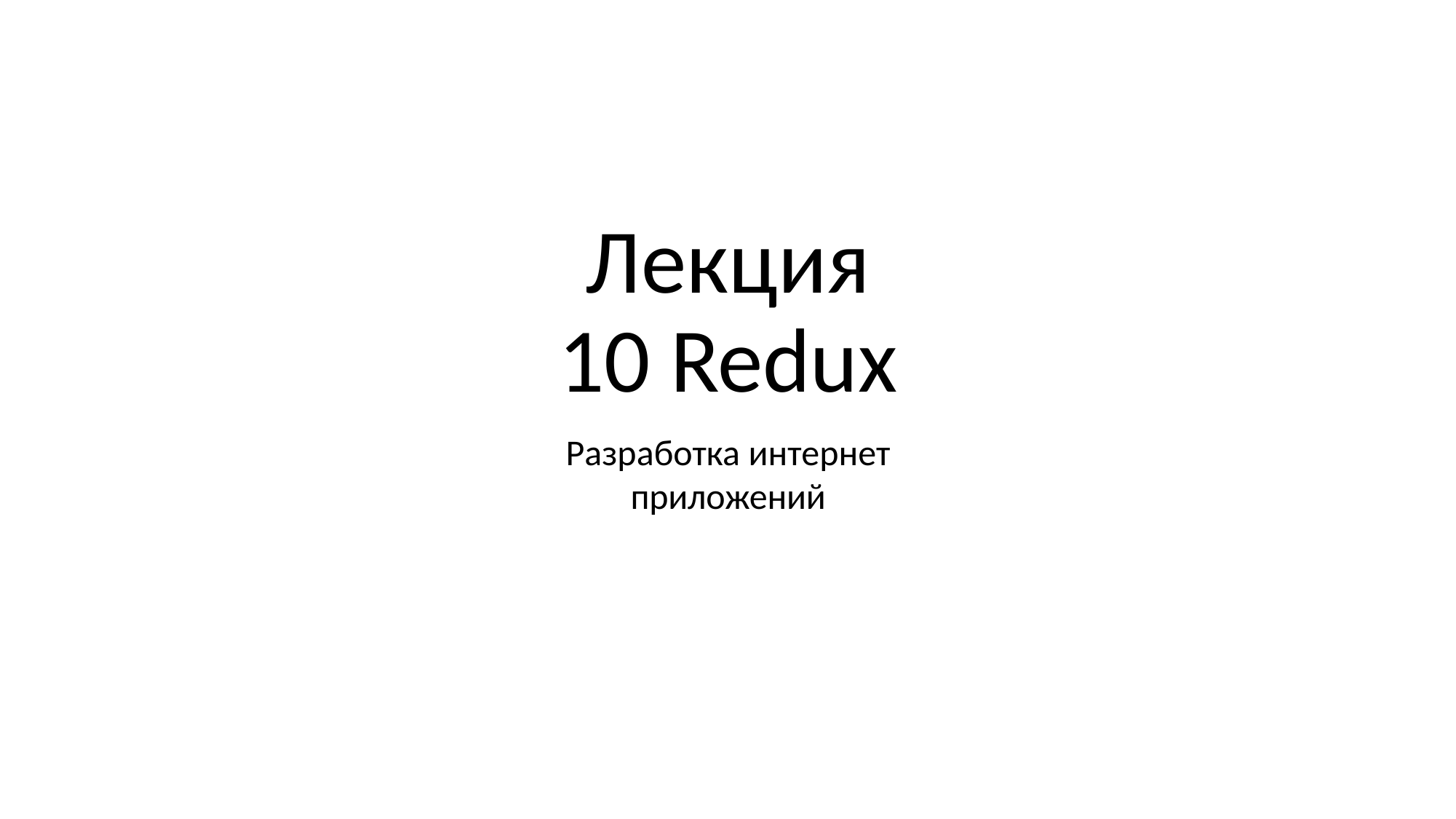

# Лекция 10 Redux
Разработка интернет приложений